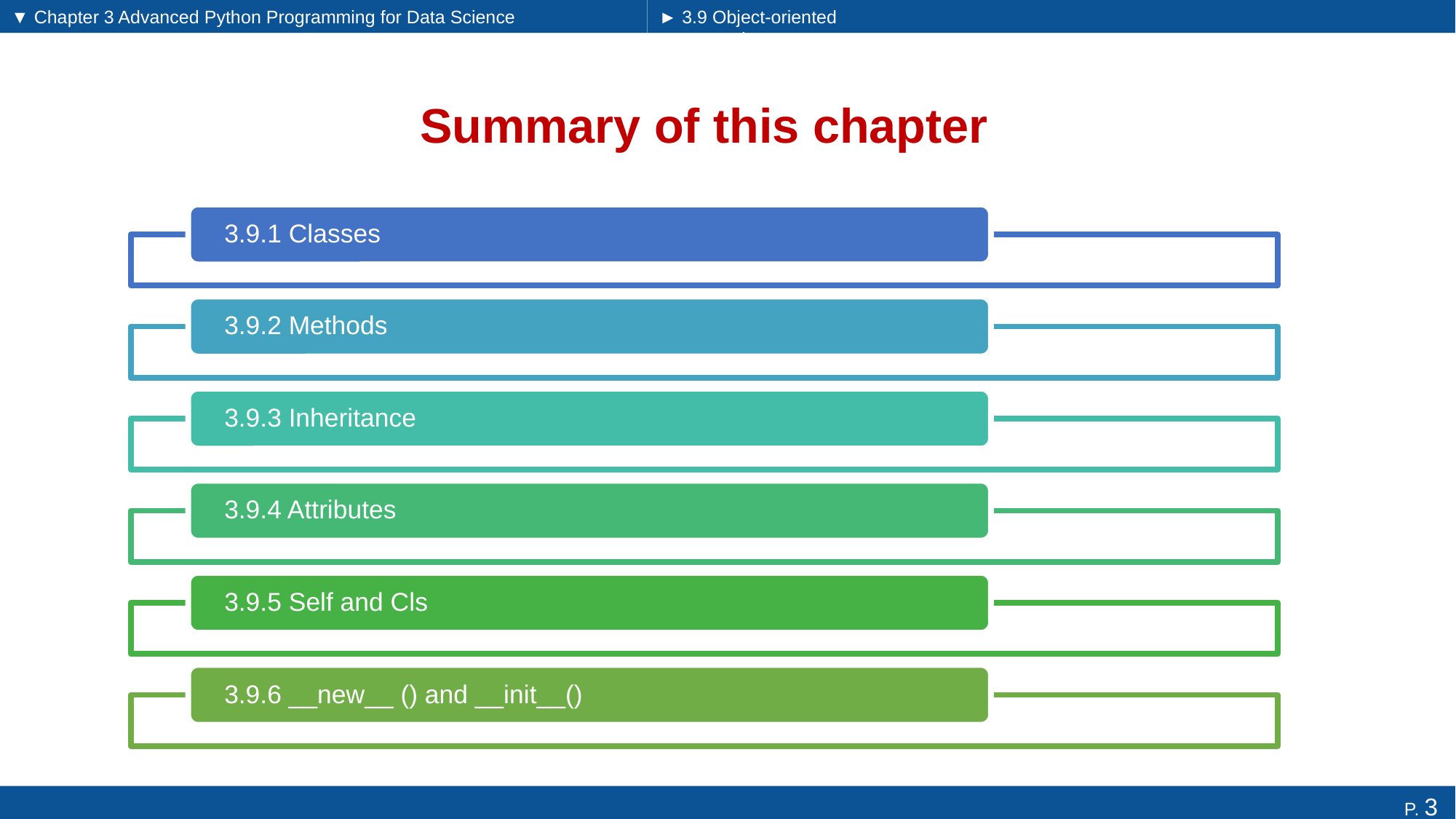

▼ Chapter 3 Advanced Python Programming for Data Science
► 3.9 Object-oriented programming

# Summary of this chapter
3.9.1 Classes
3.9.2 Methods
3.9.3 Inheritance
3.9.4 Attributes
3.9.5 Self and Cls
3.9.6 __new__ () and __init__()